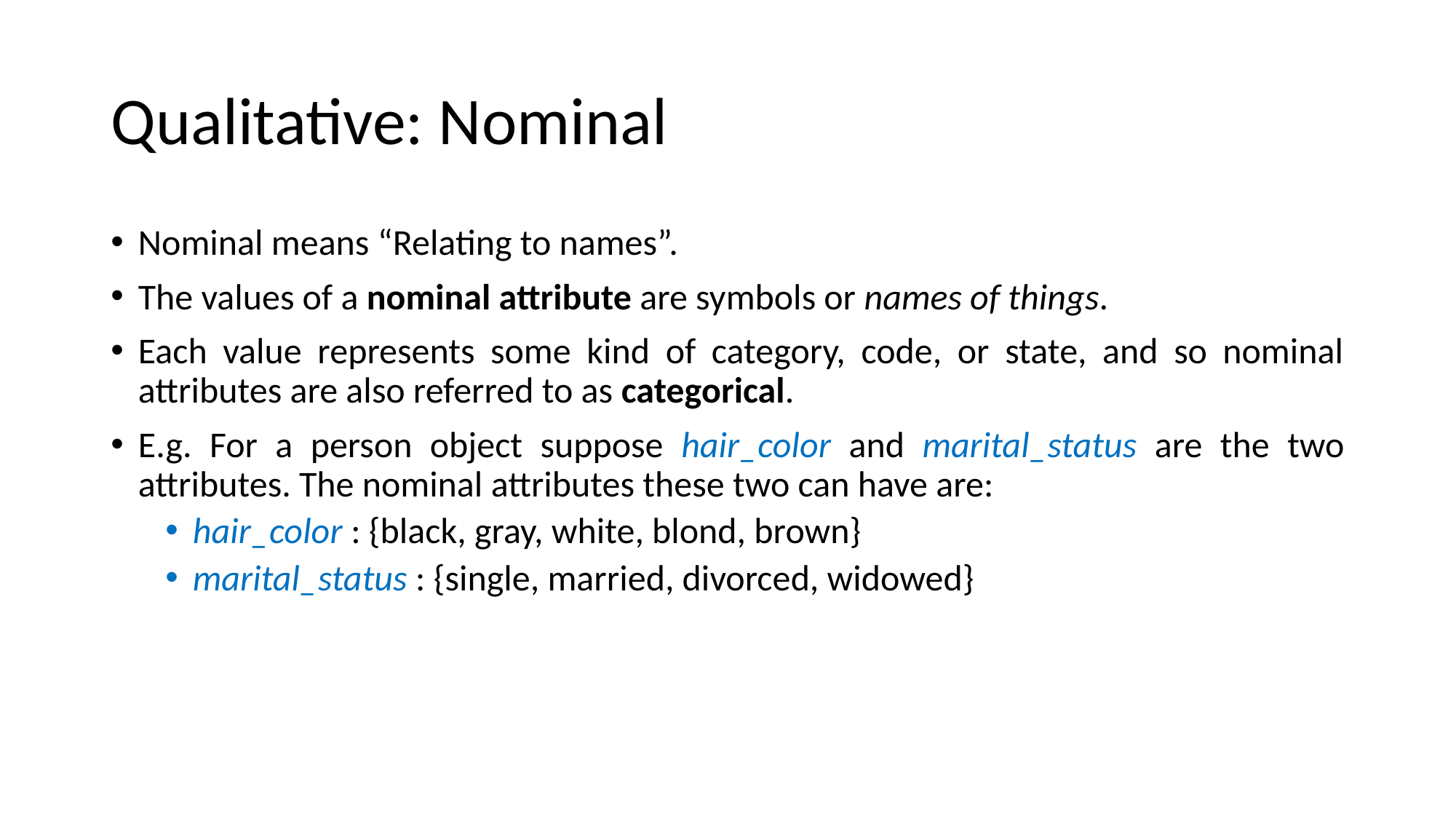

# Qualitative: Nominal
Nominal means “Relating to names”.
The values of a nominal attribute are symbols or names of things.
Each value represents some kind of category, code, or state, and so nominal attributes are also referred to as categorical.
E.g. For a person object suppose hair_color and marital_status are the two attributes. The nominal attributes these two can have are:
hair_color : {black, gray, white, blond, brown}
marital_status : {single, married, divorced, widowed}